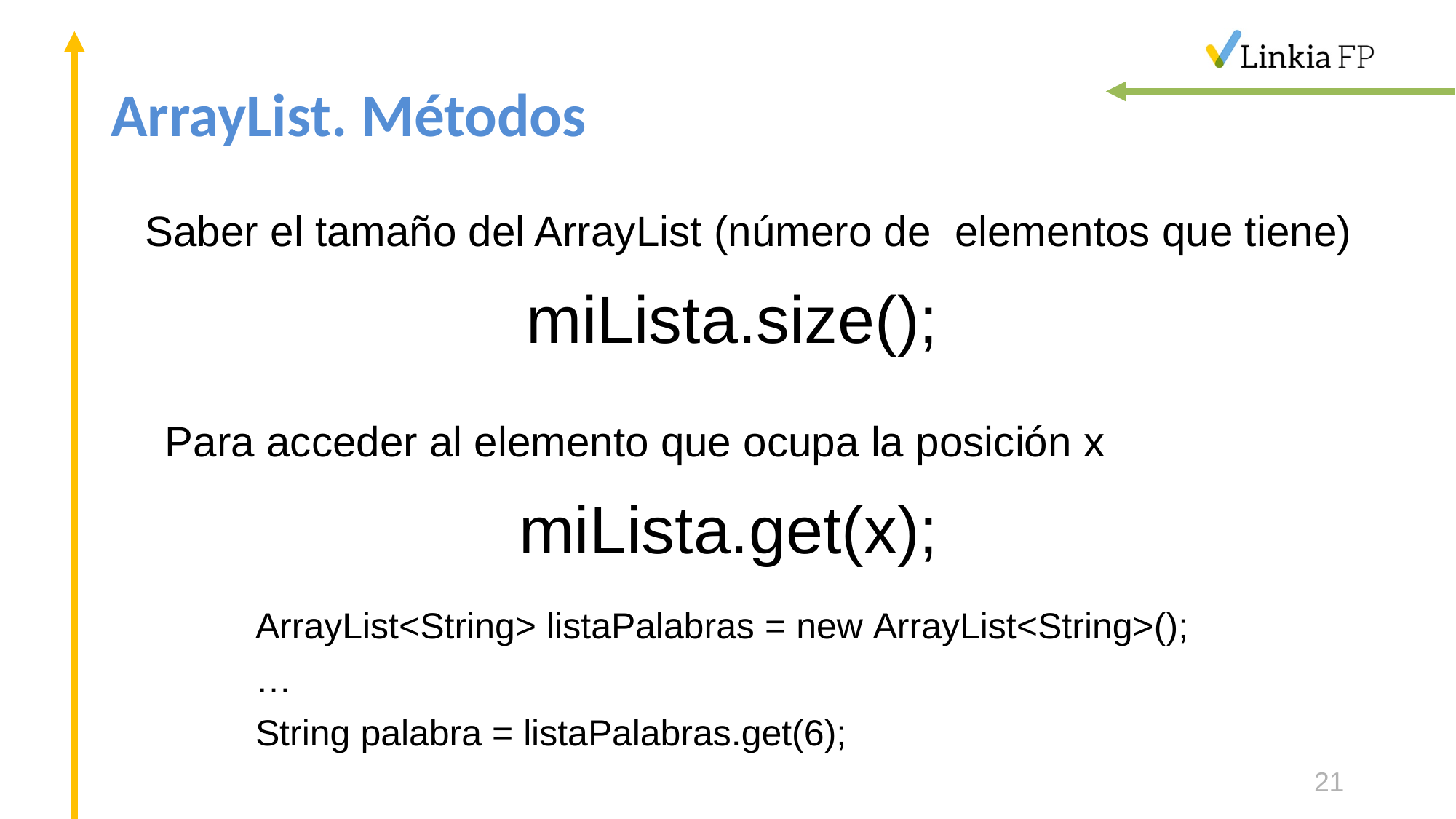

# ArrayList. Métodos
Saber el tamaño del ArrayList (número de  elementos que tiene)
miLista.size();
Para acceder al elemento que ocupa la posición x
miLista.get(x);
ArrayList<String> listaPalabras = new ArrayList<String>();
…
String palabra = listaPalabras.get(6);
21